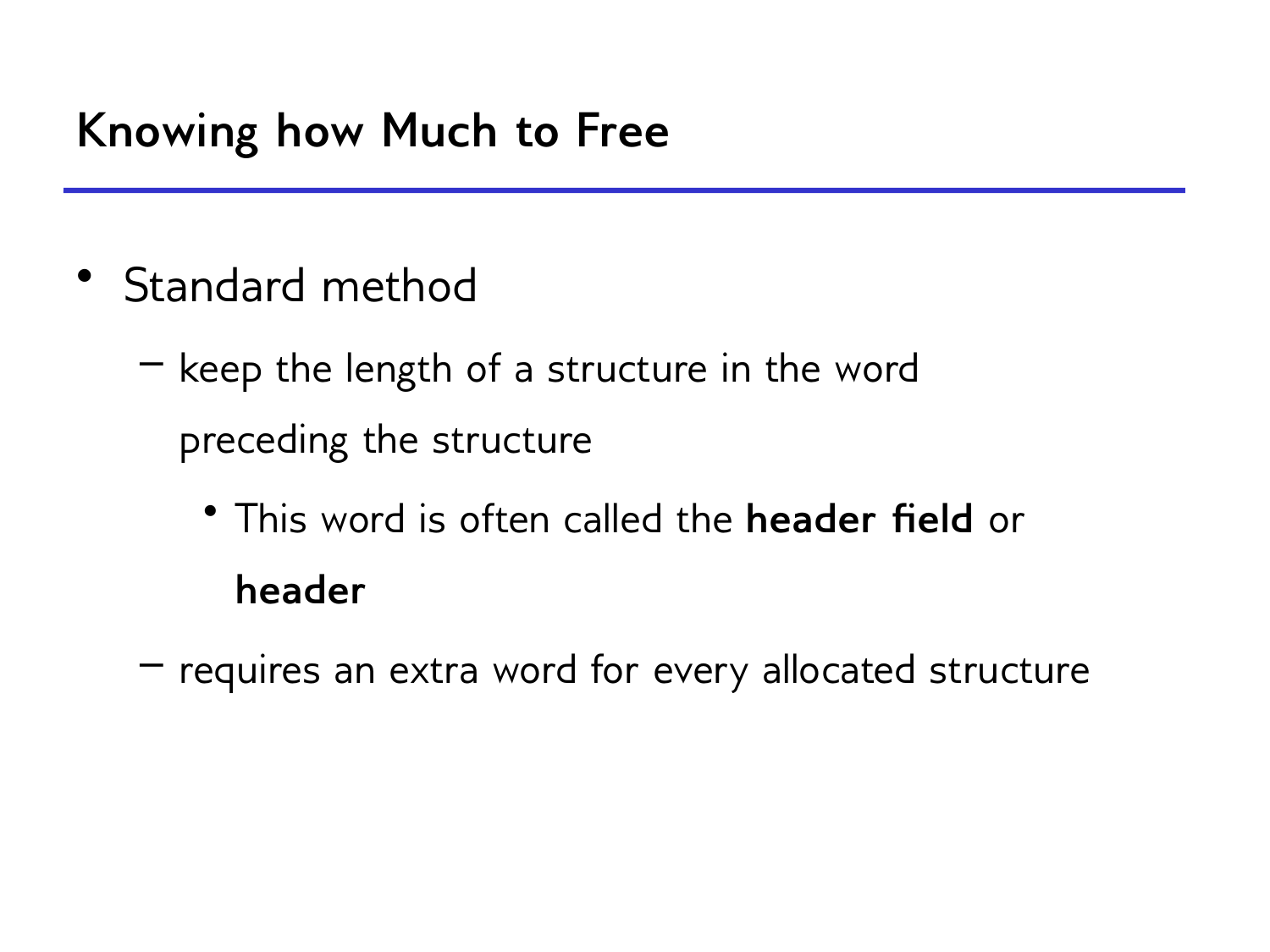

# Knowing how Much to Free
Standard method
keep the length of a structure in the word preceding the structure
This word is often called the header field or header
requires an extra word for every allocated structure
27